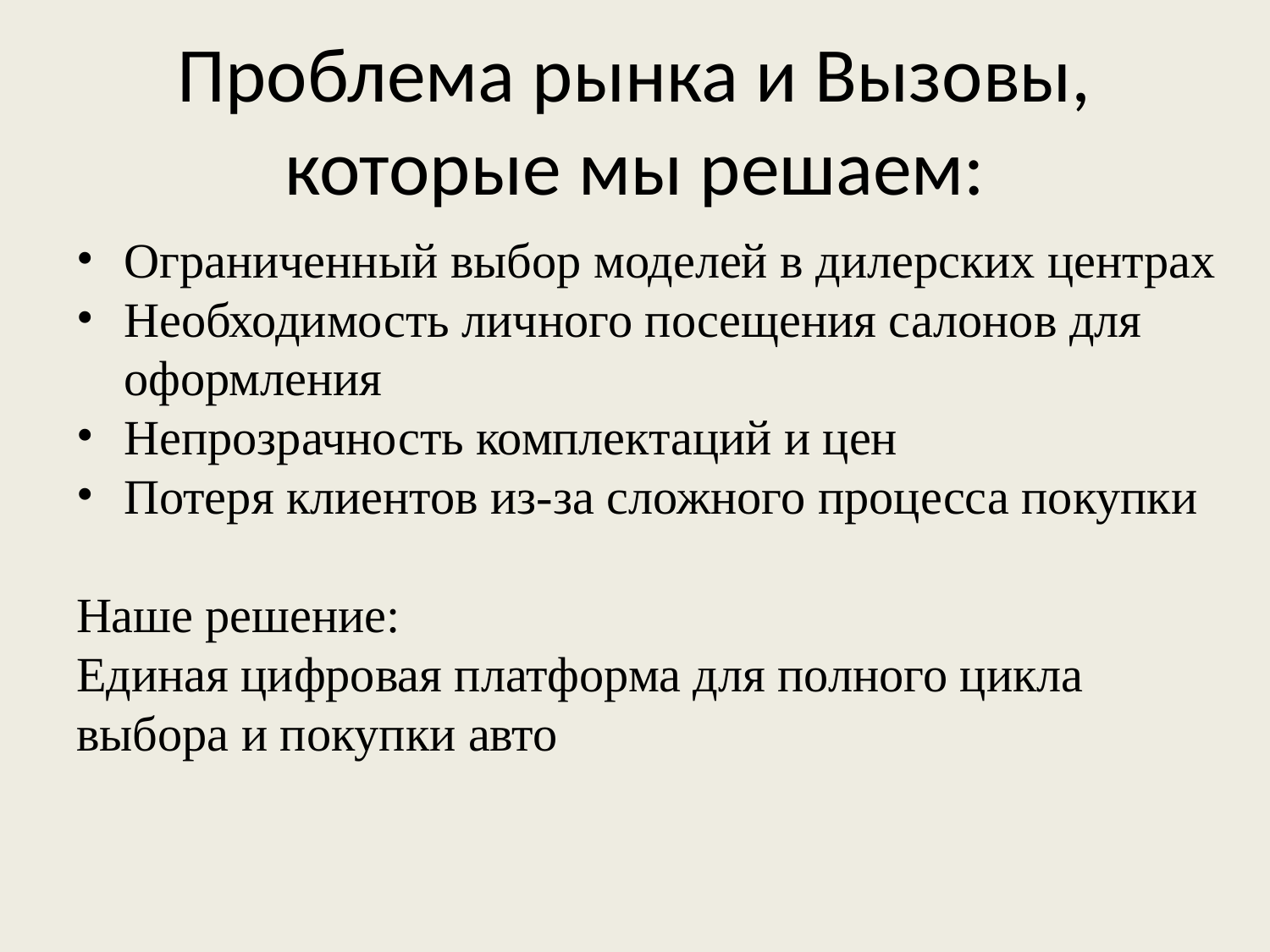

# Проблема рынка и Вызовы, которые мы решаем:
Ограниченный выбор моделей в дилерских центрах
Необходимость личного посещения салонов для оформления
Непрозрачность комплектаций и цен
Потеря клиентов из-за сложного процесса покупки

Наше решение:
Единая цифровая платформа для полного цикла выбора и покупки авто